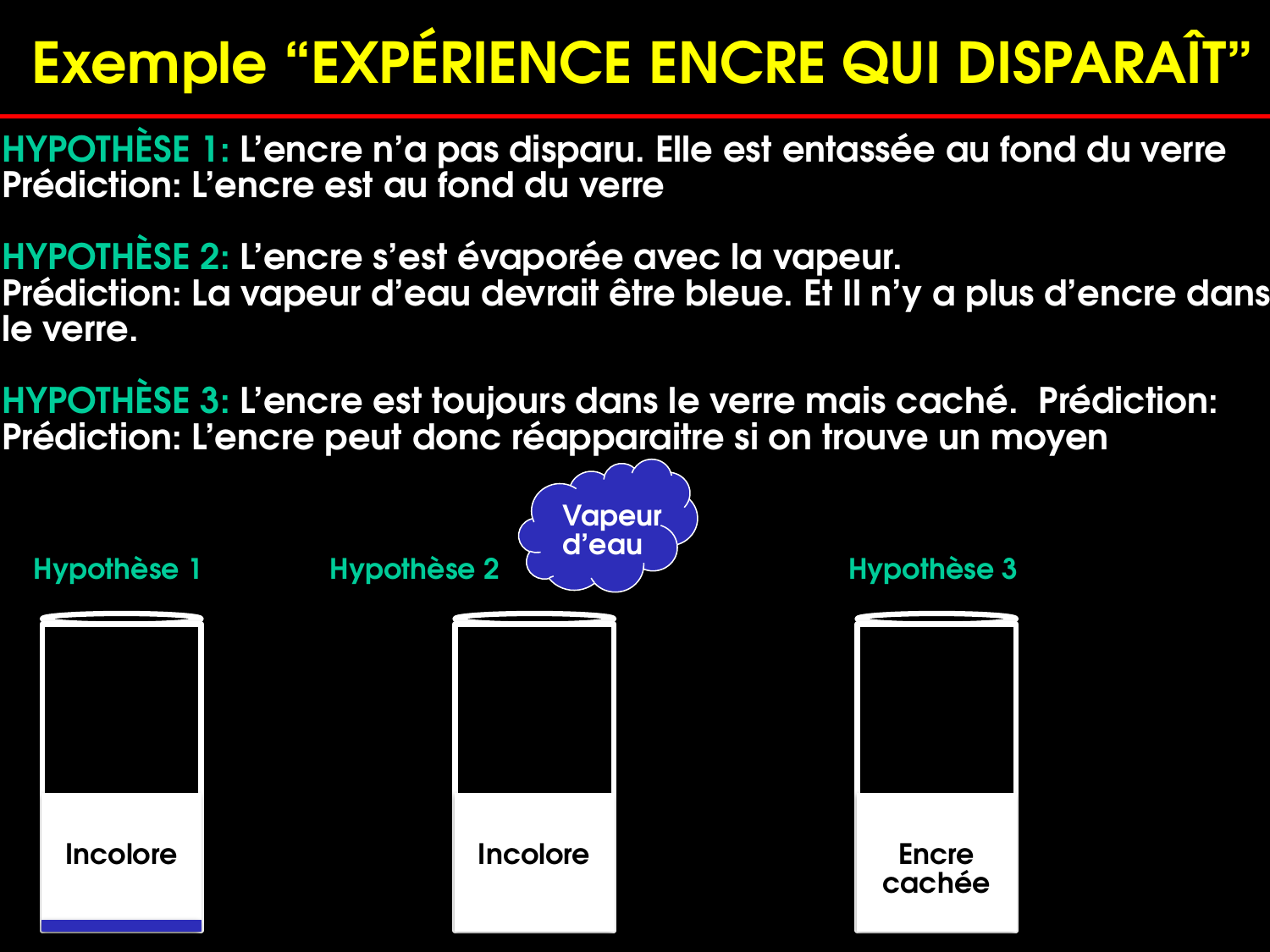

Exemple “EXPÉRIENCE ENCRE QUI DISPARAÎT”

HYPOTHÈSE 1: L’encre n’a pas disparu. Elle est entassée au fond du verre
Prédiction: L’encre est au fond du verre

HYPOTHÈSE 2: L’encre s’est évaporée avec la vapeur.
Prédiction: La vapeur d’eau devrait être bleue. Et Il n’y a plus d’encre dans le verre.

HYPOTHÈSE 3: L’encre est toujours dans le verre mais caché.  Prédiction: Prédiction: L’encre peut donc réapparaitre si on trouve un moyen

Vapeur d’eau
Hypothèse 1
Hypothèse 2
Hypothèse 3

Incolore
Incolore
Encre cachée